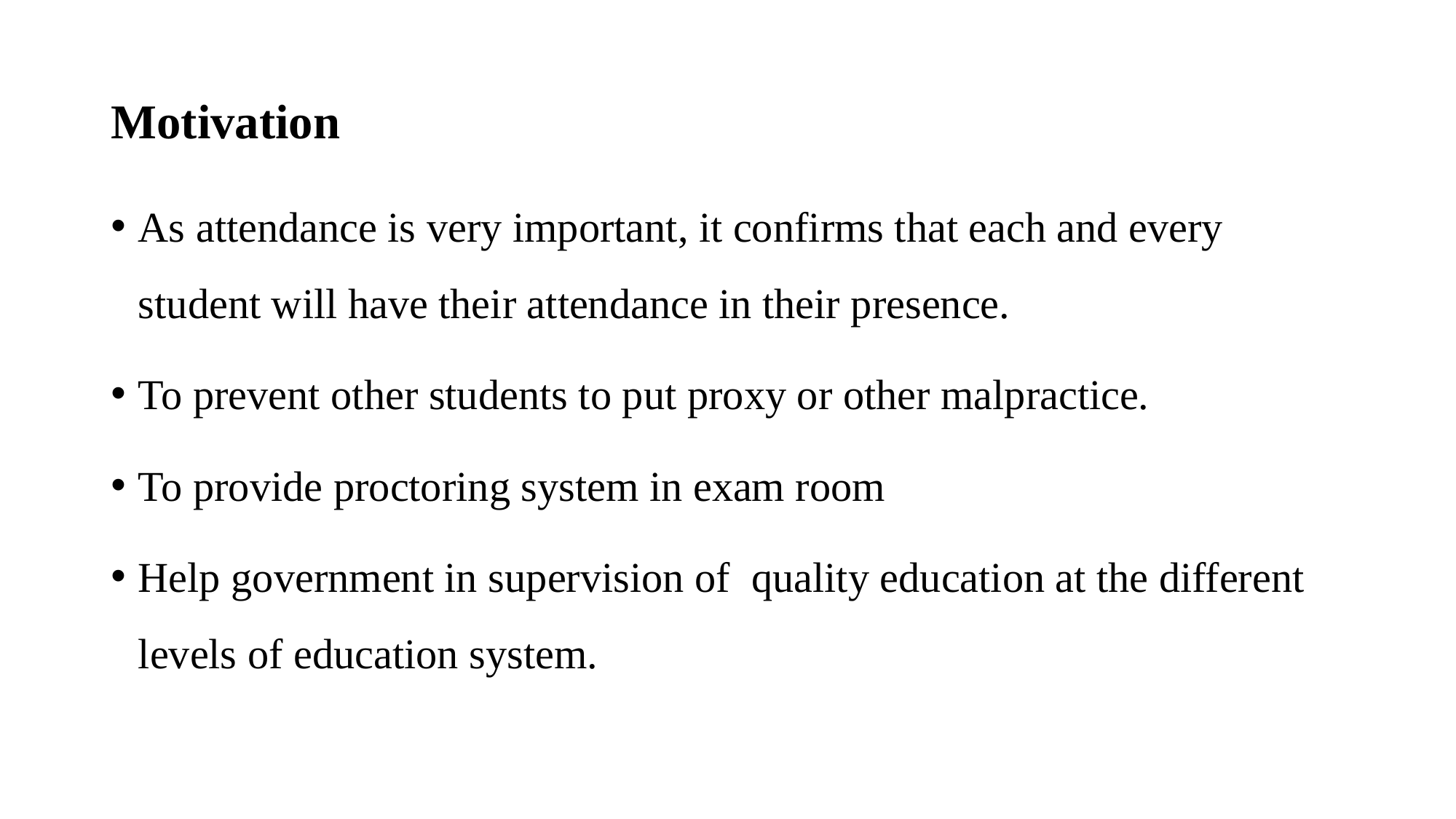

# Motivation
As attendance is very important, it confirms that each and every student will have their attendance in their presence.
To prevent other students to put proxy or other malpractice.
To provide proctoring system in exam room
Help government in supervision of  quality education at the different levels of education system.